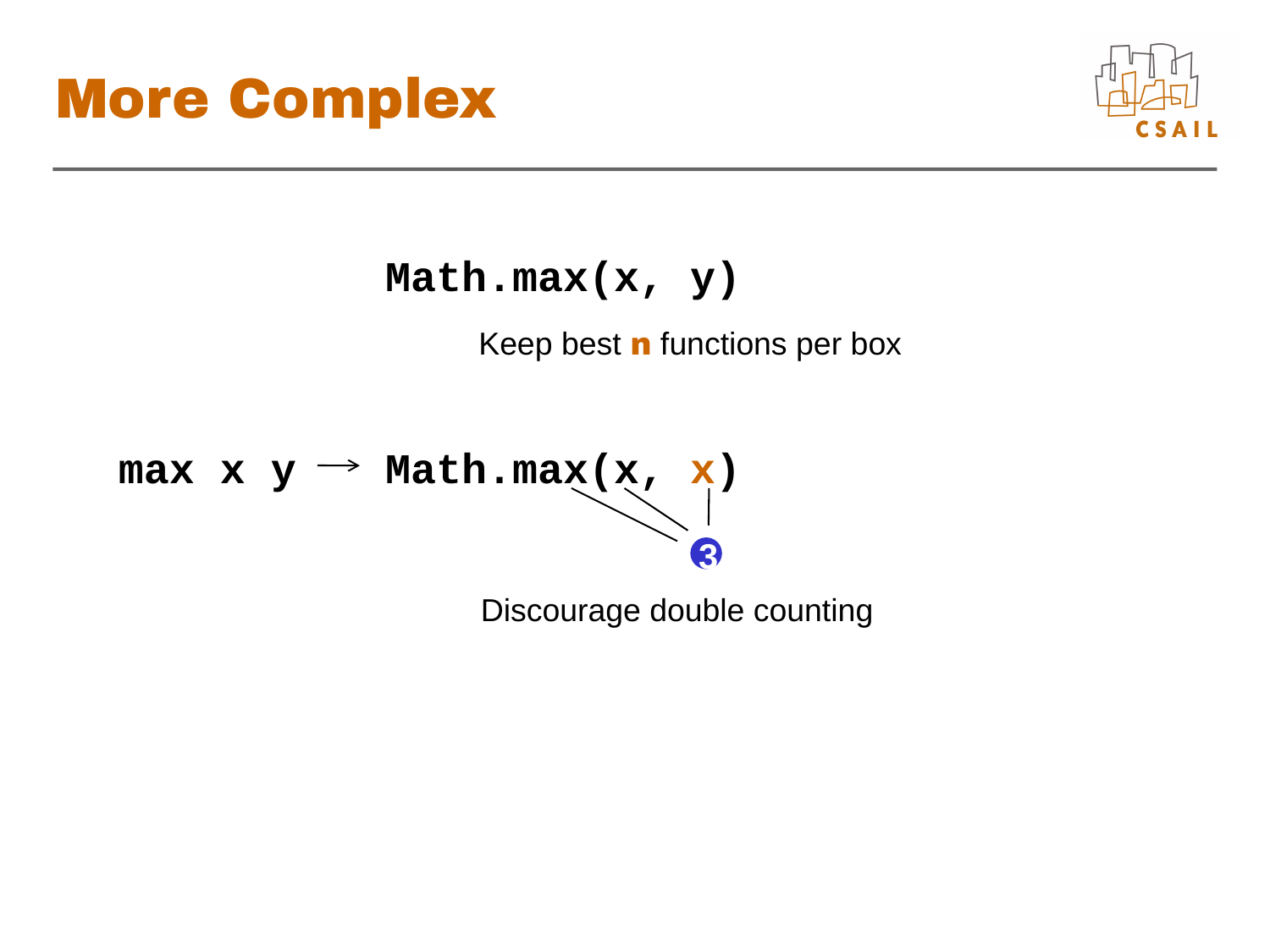

# More Complex
.Math.max(x, y)..........
Keep best n functions per box
.Math.max(x, x)..........
max x y .
3

Discourage double counting